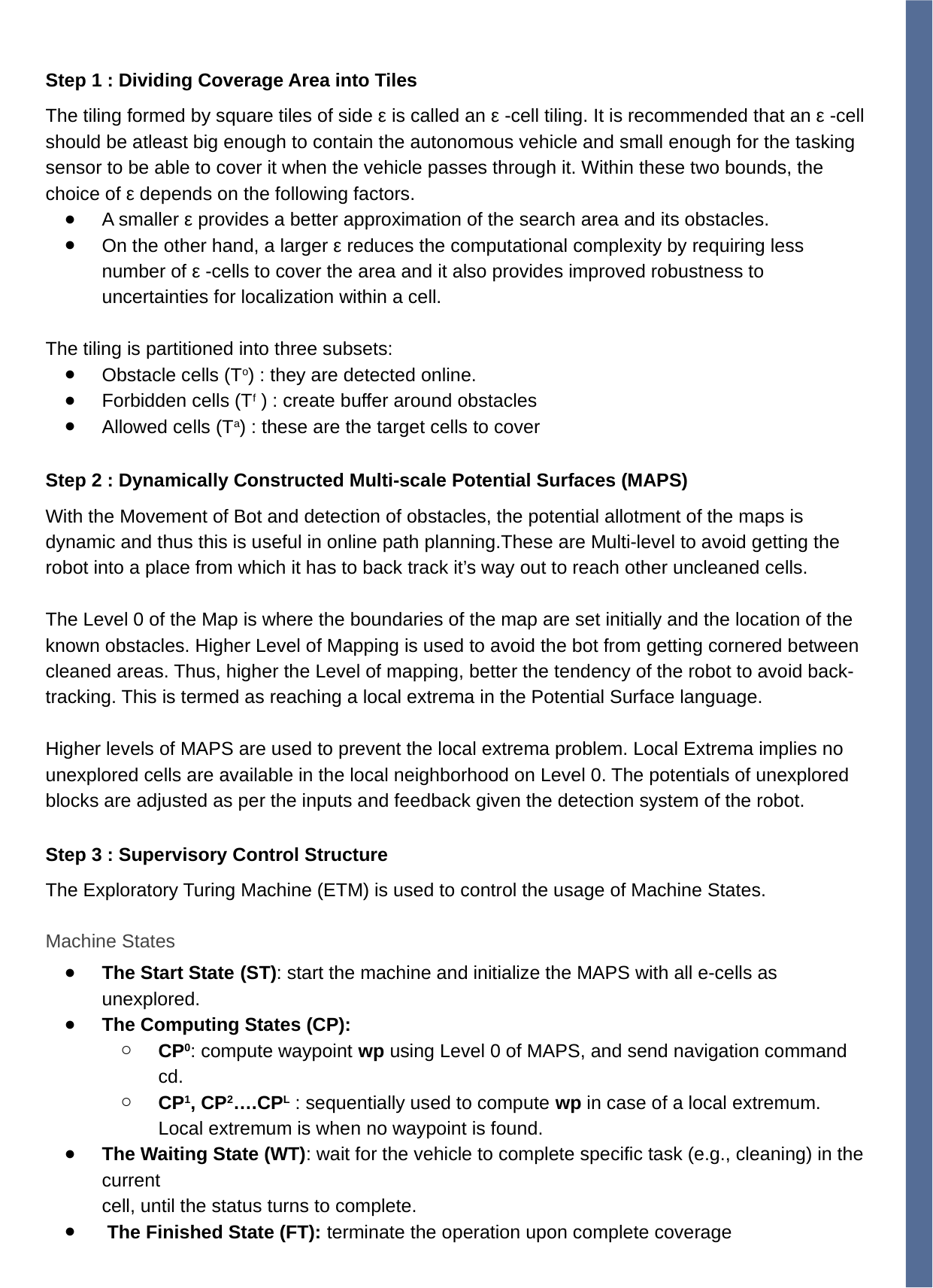

Step 1 : Dividing Coverage Area into Tiles
The tiling formed by square tiles of side ε is called an ε -cell tiling. It is recommended that an ε -cell should be atleast big enough to contain the autonomous vehicle and small enough for the tasking sensor to be able to cover it when the vehicle passes through it. Within these two bounds, the choice of ε depends on the following factors.
A smaller ε provides a better approximation of the search area and its obstacles.
On the other hand, a larger ε reduces the computational complexity by requiring less number of ε -cells to cover the area and it also provides improved robustness to uncertainties for localization within a cell.

The tiling is partitioned into three subsets:
Obstacle cells (To) : they are detected online.
Forbidden cells (Tf ) : create buffer around obstacles
Allowed cells (Ta) : these are the target cells to cover
Step 2 : Dynamically Constructed Multi-scale Potential Surfaces (MAPS)
With the Movement of Bot and detection of obstacles, the potential allotment of the maps is dynamic and thus this is useful in online path planning.These are Multi-level to avoid getting the robot into a place from which it has to back track it’s way out to reach other uncleaned cells.

The Level 0 of the Map is where the boundaries of the map are set initially and the location of the known obstacles. Higher Level of Mapping is used to avoid the bot from getting cornered between cleaned areas. Thus, higher the Level of mapping, better the tendency of the robot to avoid back-tracking. This is termed as reaching a local extrema in the Potential Surface language.

Higher levels of MAPS are used to prevent the local extrema problem. Local Extrema implies no unexplored cells are available in the local neighborhood on Level 0. The potentials of unexplored blocks are adjusted as per the inputs and feedback given the detection system of the robot.
Step 3 : Supervisory Control Structure
The Exploratory Turing Machine (ETM) is used to control the usage of Machine States.
Machine States
The Start State (ST): start the machine and initialize the MAPS with all e-cells as unexplored.
The Computing States (CP):
CP0: compute waypoint wp using Level 0 of MAPS, and send navigation command cd.
CP1, CP2….CPL : sequentially used to compute wp in case of a local extremum.
Local extremum is when no waypoint is found.
The Waiting State (WT): wait for the vehicle to complete specific task (e.g., cleaning) in the current
cell, until the status turns to complete.
 The Finished State (FT): terminate the operation upon complete coverage